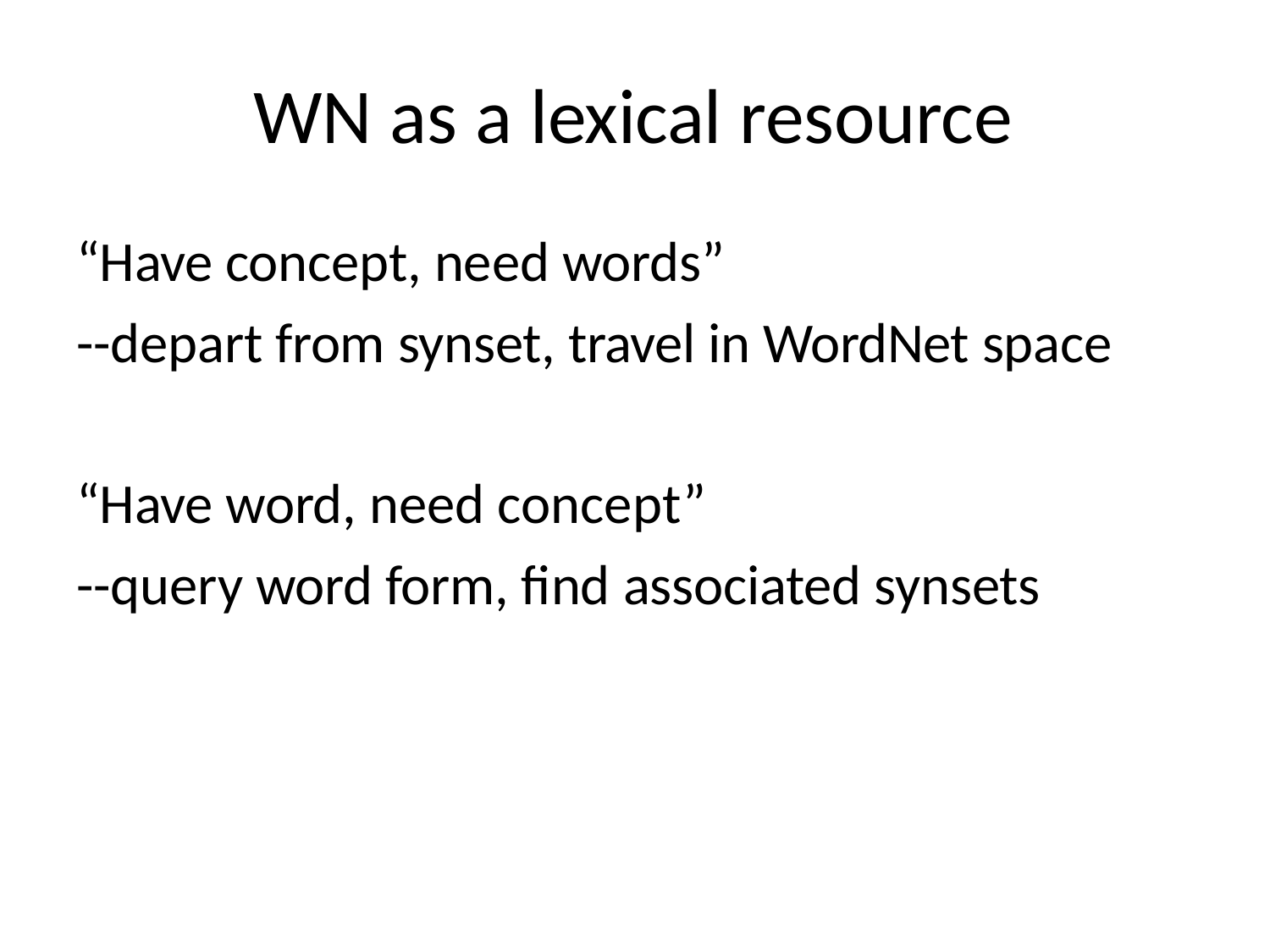

# WN as a lexical resource
“Have concept, need words”
--depart from synset, travel in WordNet space

“Have word, need concept”
--query word form, find associated synsets